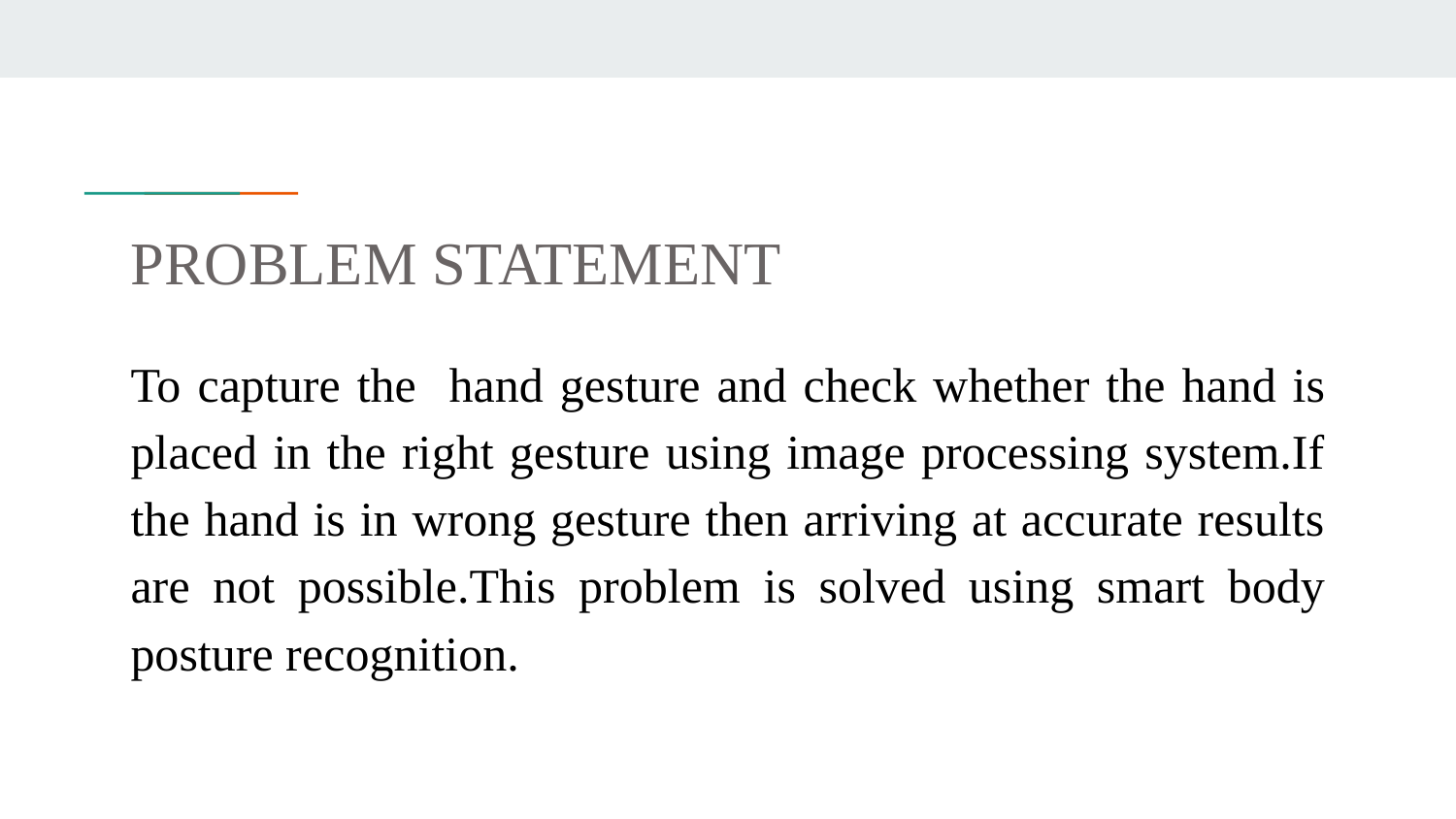

# PROBLEM STATEMENT
To capture the  hand gesture and check whether the hand is placed in the right gesture using image processing system.If the hand is in wrong gesture then arriving at accurate results are not possible.This problem is solved using smart body posture recognition.